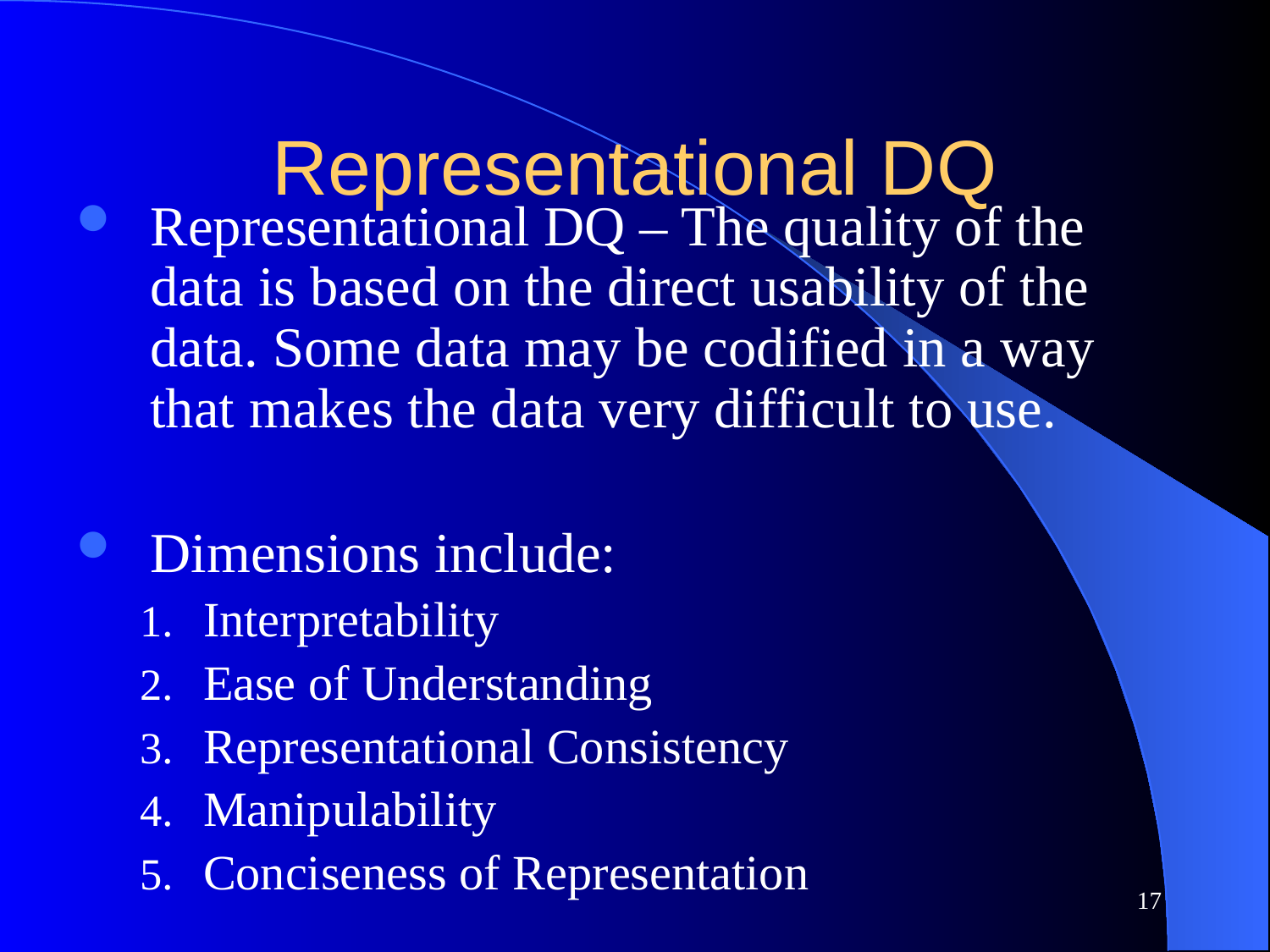

# Representational DQ
Representational DQ – The quality of the data is based on the direct usability of the data. Some data may be codified in a way that makes the data very difficult to use.

Dimensions include:
Interpretability
Ease of Understanding
Representational Consistency
Manipulability
Conciseness of Representation
17